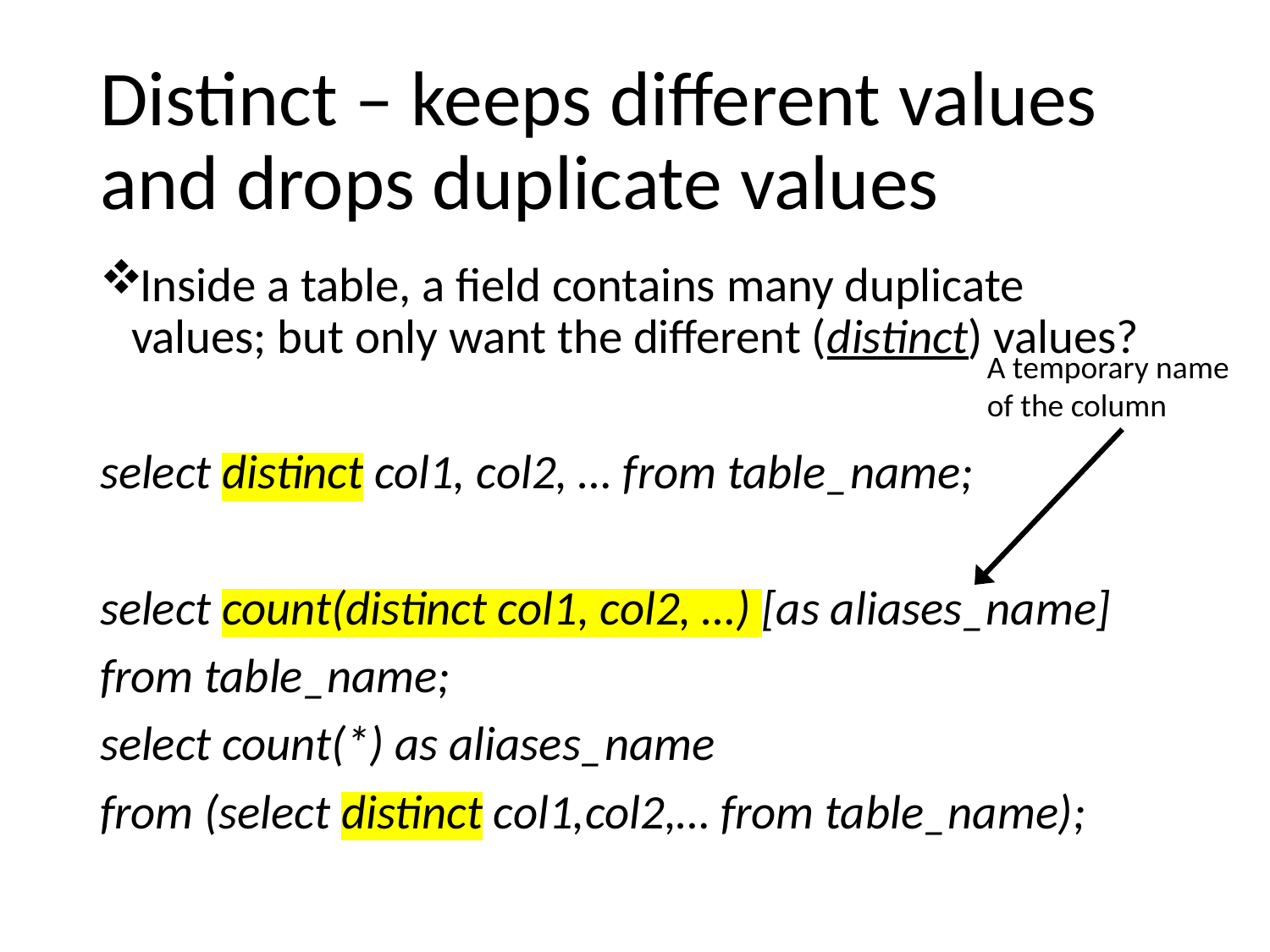

# Distinct – keeps different values and drops duplicate values
Inside a table, a field contains many duplicate values; but only want the different (distinct) values?

select distinct col1, col2, … from table_name;

select count(distinct col1, col2, …) [as aliases_name]
from table_name;
select count(*) as aliases_name
from (select distinct col1,col2,… from table_name);
A temporary name of the column